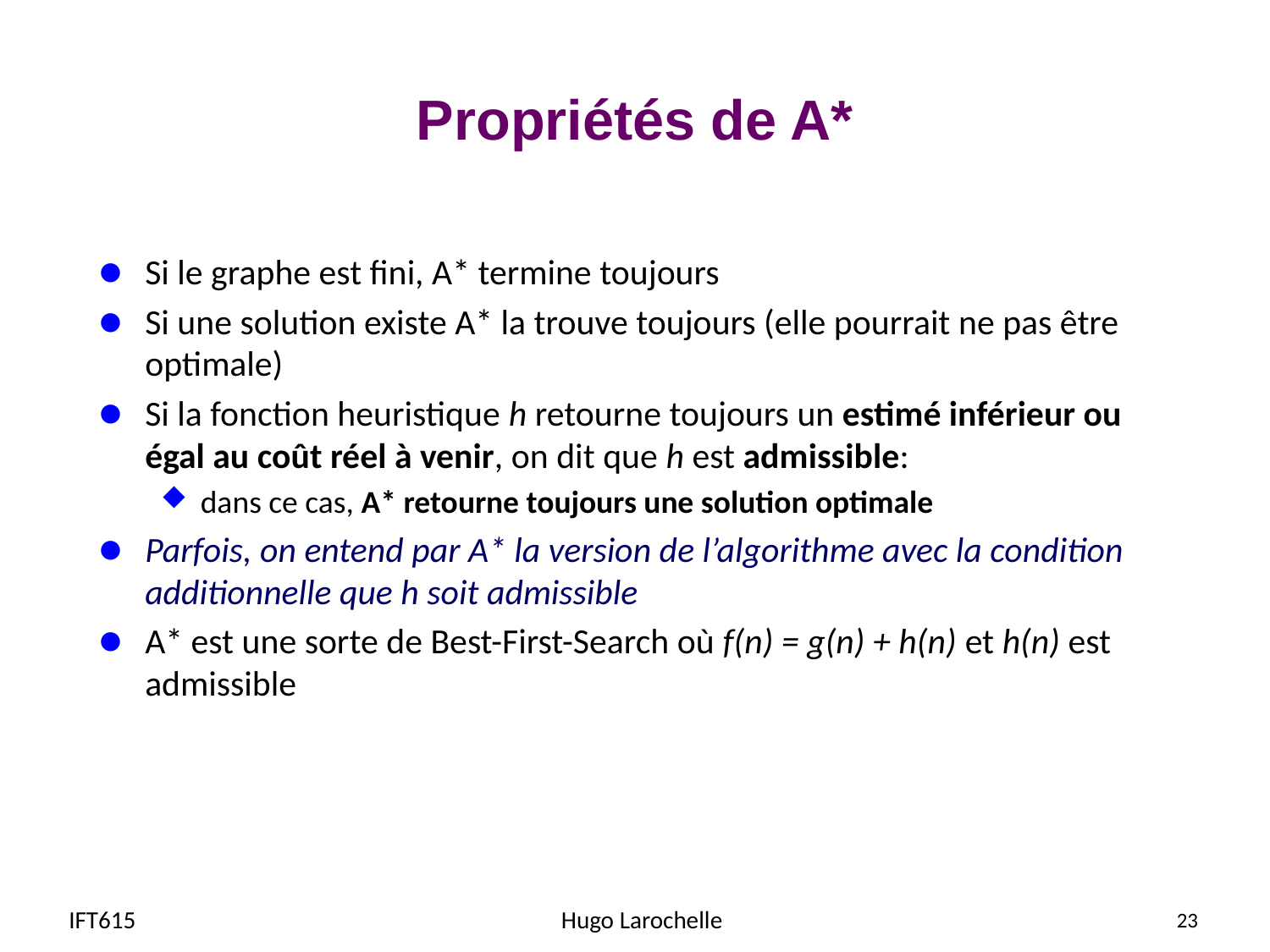

# Propriétés de A*
Si le graphe est fini, A* termine toujours
Si une solution existe A* la trouve toujours (elle pourrait ne pas être optimale)
Si la fonction heuristique h retourne toujours un estimé inférieur ou égal au coût réel à venir, on dit que h est admissible:
dans ce cas, A* retourne toujours une solution optimale
Parfois, on entend par A* la version de l’algorithme avec la condition additionnelle que h soit admissible
A* est une sorte de Best-First-Search où f(n) = g(n) + h(n) et h(n) est admissible
IFT615
Hugo Larochelle
23